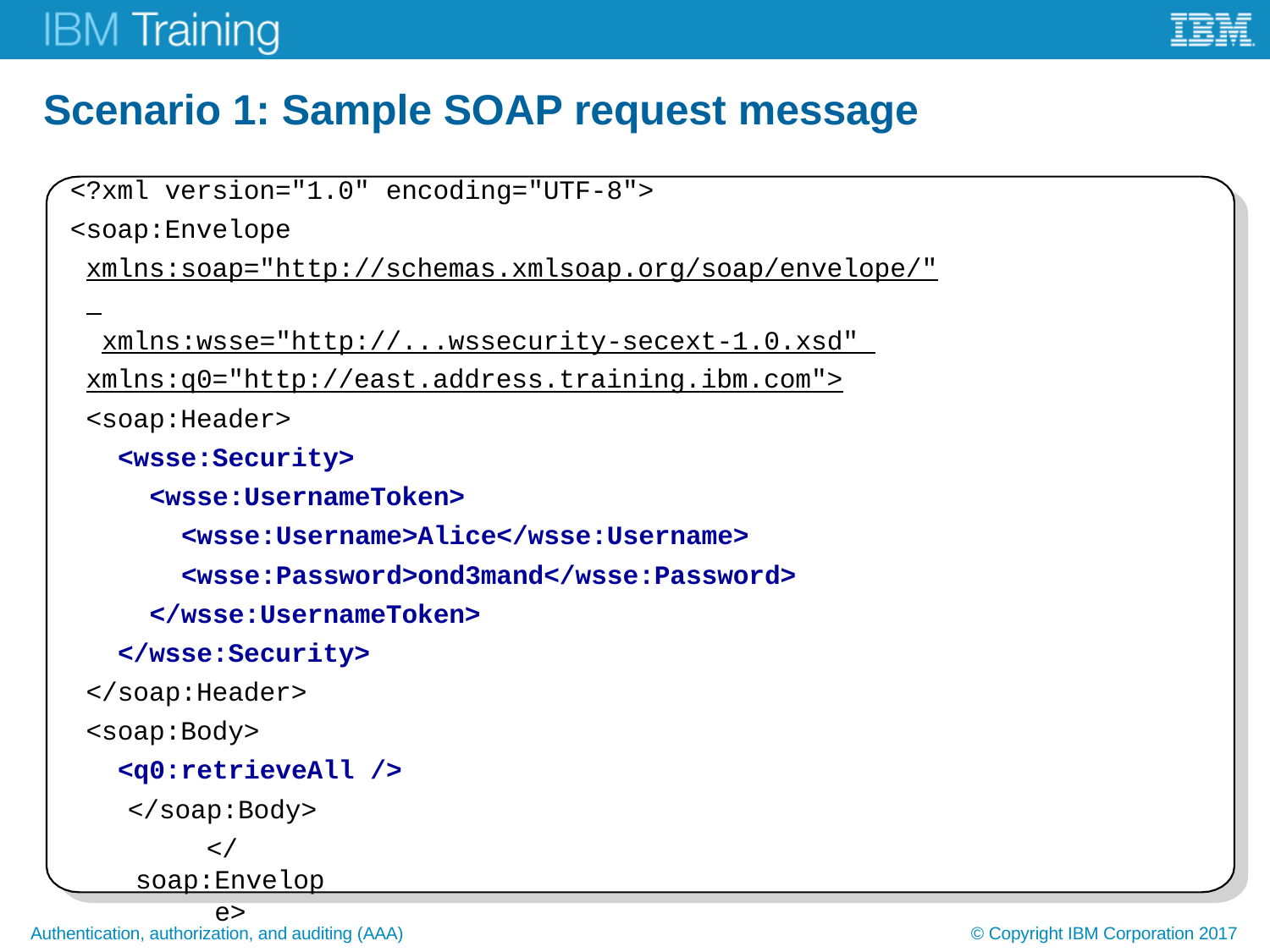

# Scenario 1: Sample SOAP request message
<?xml version="1.0" encoding="UTF-8">
<soap:Envelope  xmlns:soap="http://schemas.xmlsoap.org/soap/envelope/"  xmlns:wsse="http://...wssecurity-secext-1.0.xsd"  xmlns:q0="http://east.address.training.ibm.com">
<soap:Header>
<wsse:Security>
<wsse:UsernameToken>
<wsse:Username>Alice</wsse:Username>
<wsse:Password>ond3mand</wsse:Password>
</wsse:UsernameToken>
</wsse:Security>
</soap:Header>
<soap:Body>
<q0:retrieveAll />
</soap:Body>
</soap:Envelope>

Authentication, authorization, and auditing (AAA)
© Copyright IBM Corporation 2017